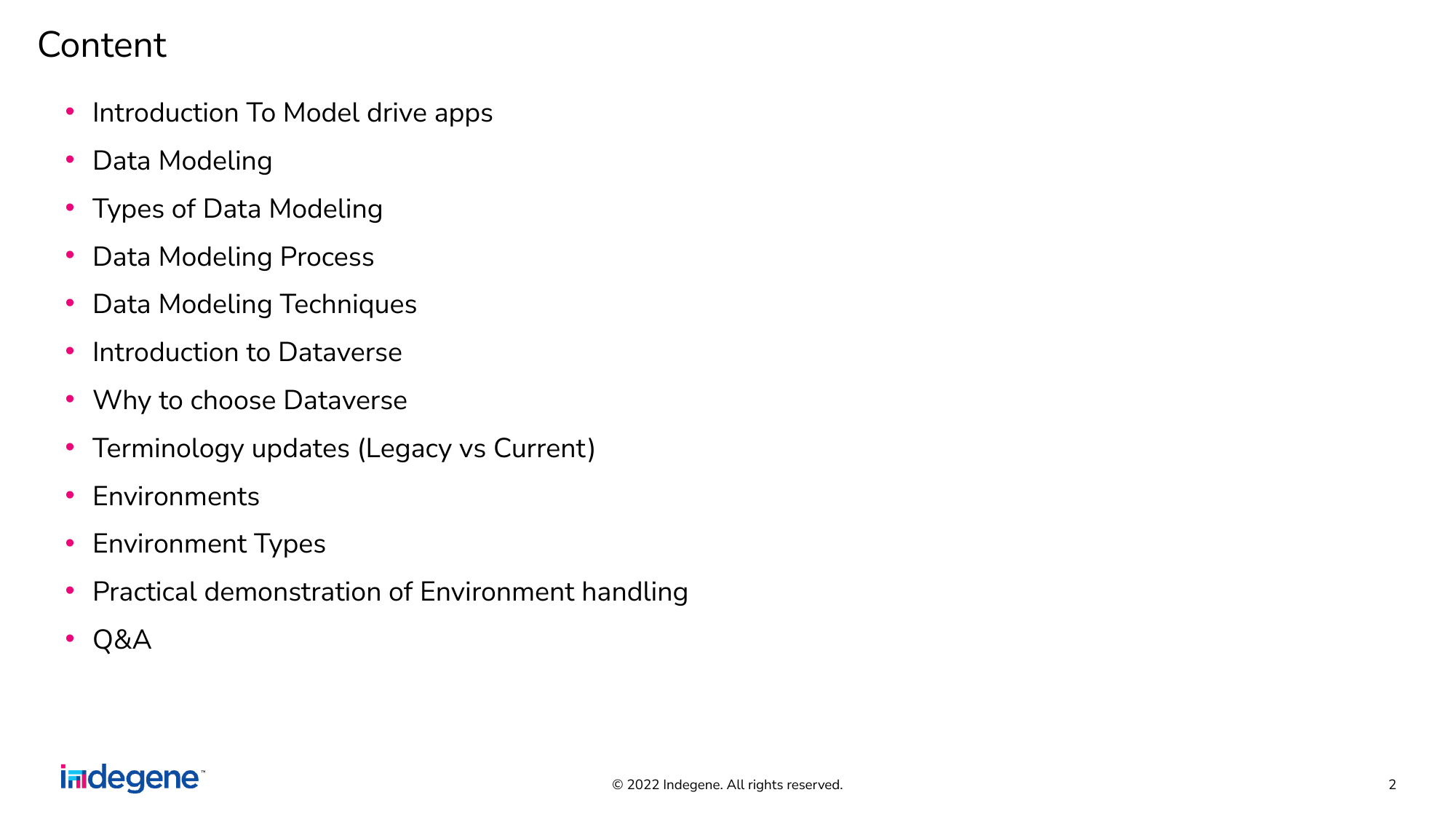

# Content
Introduction To Model drive apps
Data Modeling
Types of Data Modeling
Data Modeling Process
Data Modeling Techniques
Introduction to Dataverse
Why to choose Dataverse
Terminology updates (Legacy vs Current)
Environments
Environment Types
Practical demonstration of Environment handling
Q&A

© 2022 Indegene. All rights reserved.
2